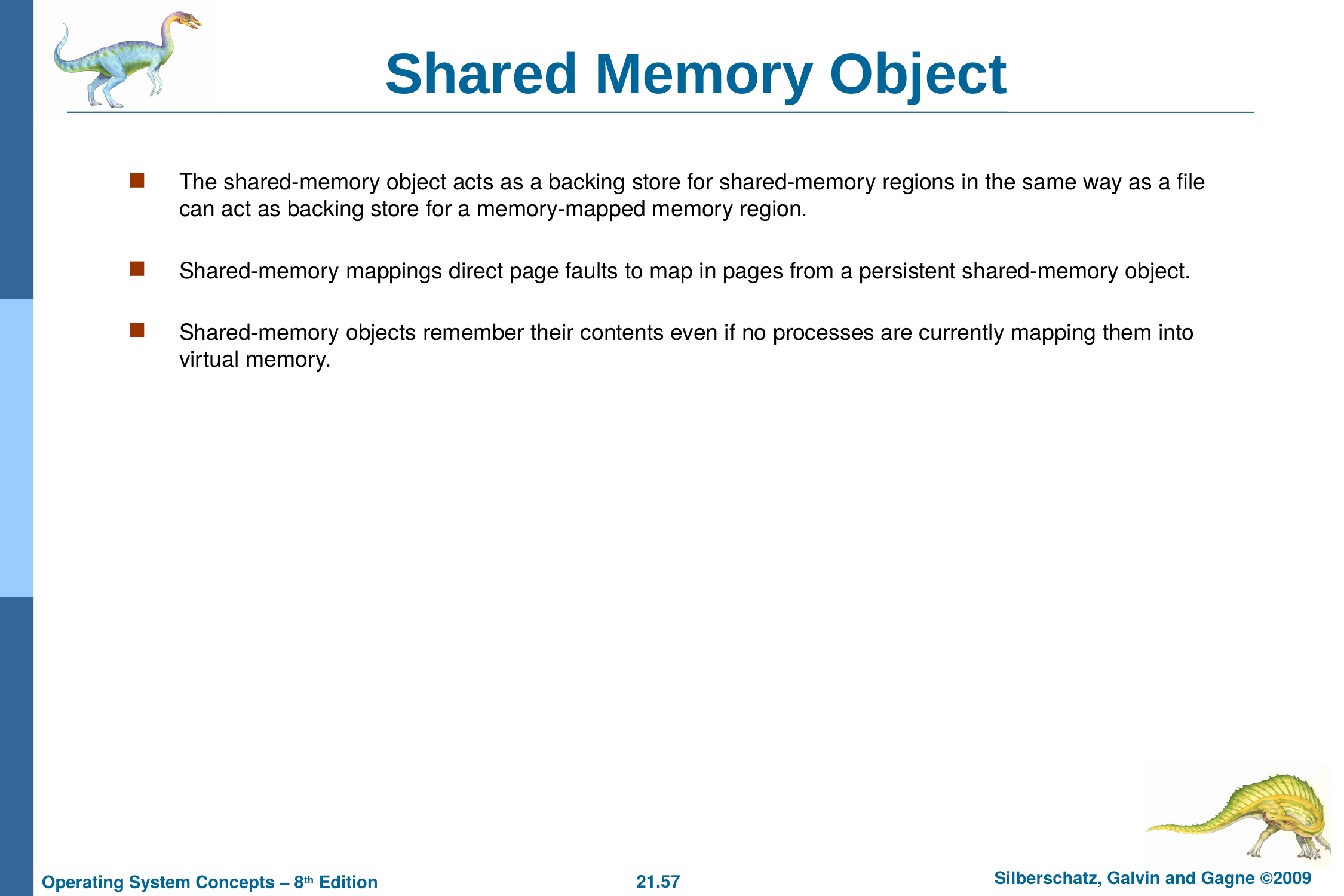

# Shared Memory Object
The shared-memory object acts as a backing store for shared-memory regions in the same way as a file can act as backing store for a memory-mapped memory region.
Shared-memory mappings direct page faults to map in pages from a persistent shared-memory object.
Shared-memory objects remember their contents even if no processes are currently mapping them into virtual memory.